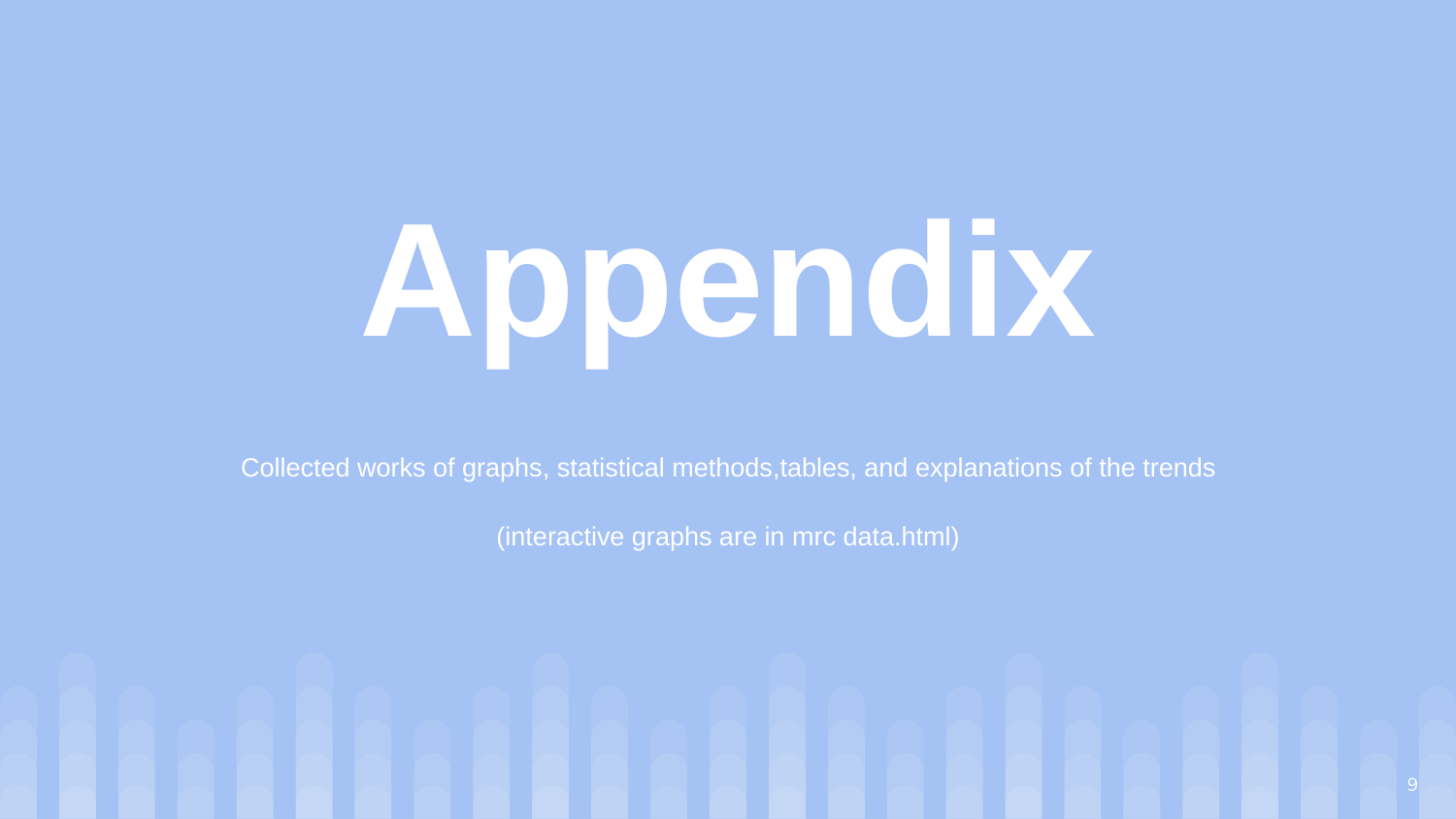

# Appendix
Collected works of graphs, statistical methods,tables, and explanations of the trends
(interactive graphs are in mrc data.html)
9